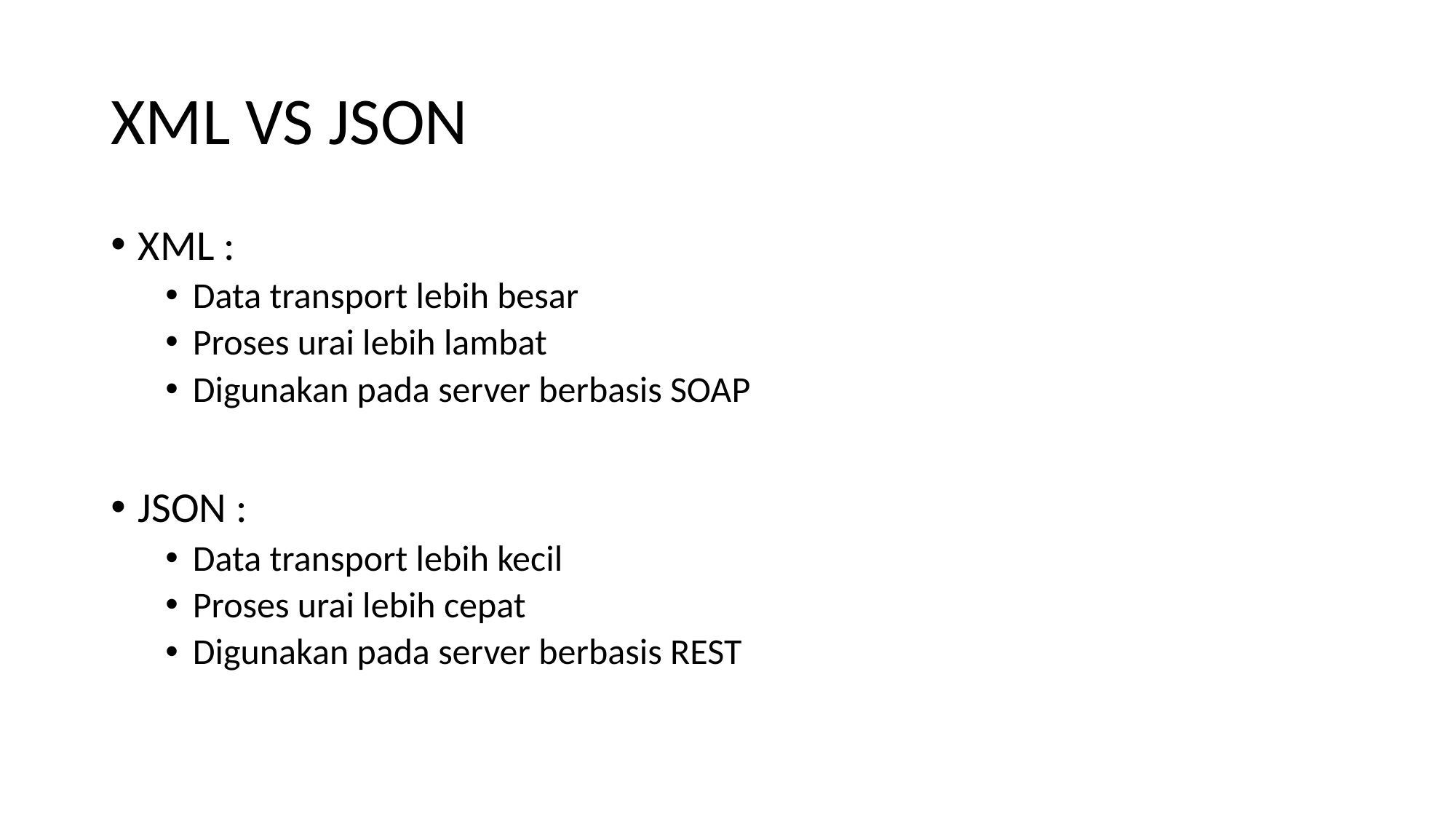

# XML VS JSON
XML :
Data transport lebih besar
Proses urai lebih lambat
Digunakan pada server berbasis SOAP

JSON :
Data transport lebih kecil
Proses urai lebih cepat
Digunakan pada server berbasis REST